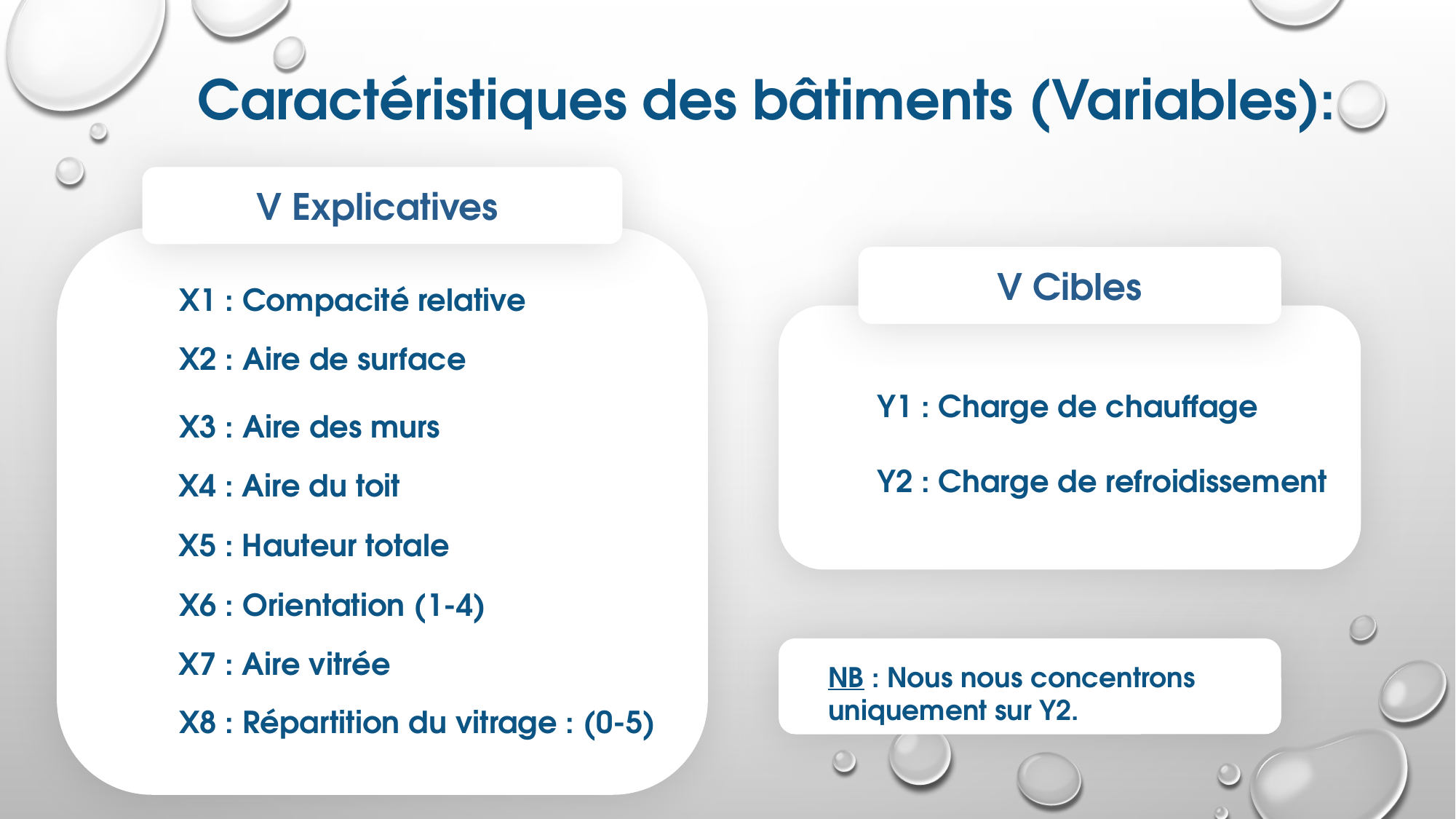

Caractéristiques des bâtiments (Variables):
V Explicatives
o
V Cibles
X1 : Compacité relative

X2 : Aire de surface
Y1 : Charge de chauffage
X3 : Aire des murs
Y2 : Charge de refroidissement
X4 : Aire du toit
X5 : Hauteur totale
X6 : Orientation (1-4)
X7 : Aire vitrée

NB : Nous nous concentrons uniquement sur Y2.
X8 : Répartition du vitrage : (0-5)